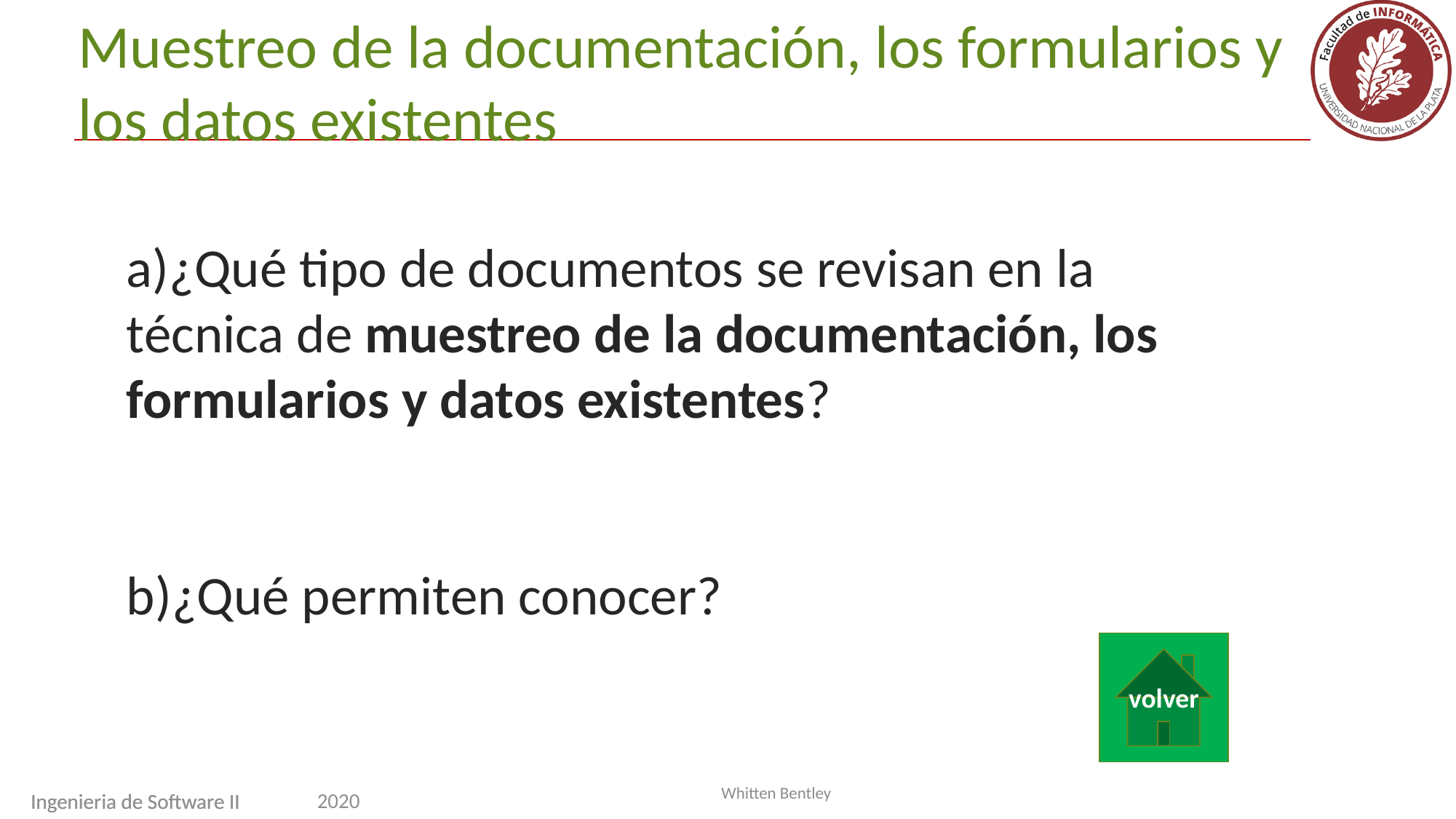

Muestreo de la documentación, los formularios y los datos existentes
a)¿Qué tipo de documentos se revisan en la técnica de muestreo de la documentación, los formularios y datos existentes?

b)¿Qué permiten conocer?

volver
Whitten Bentley

Ingenieria de Software II